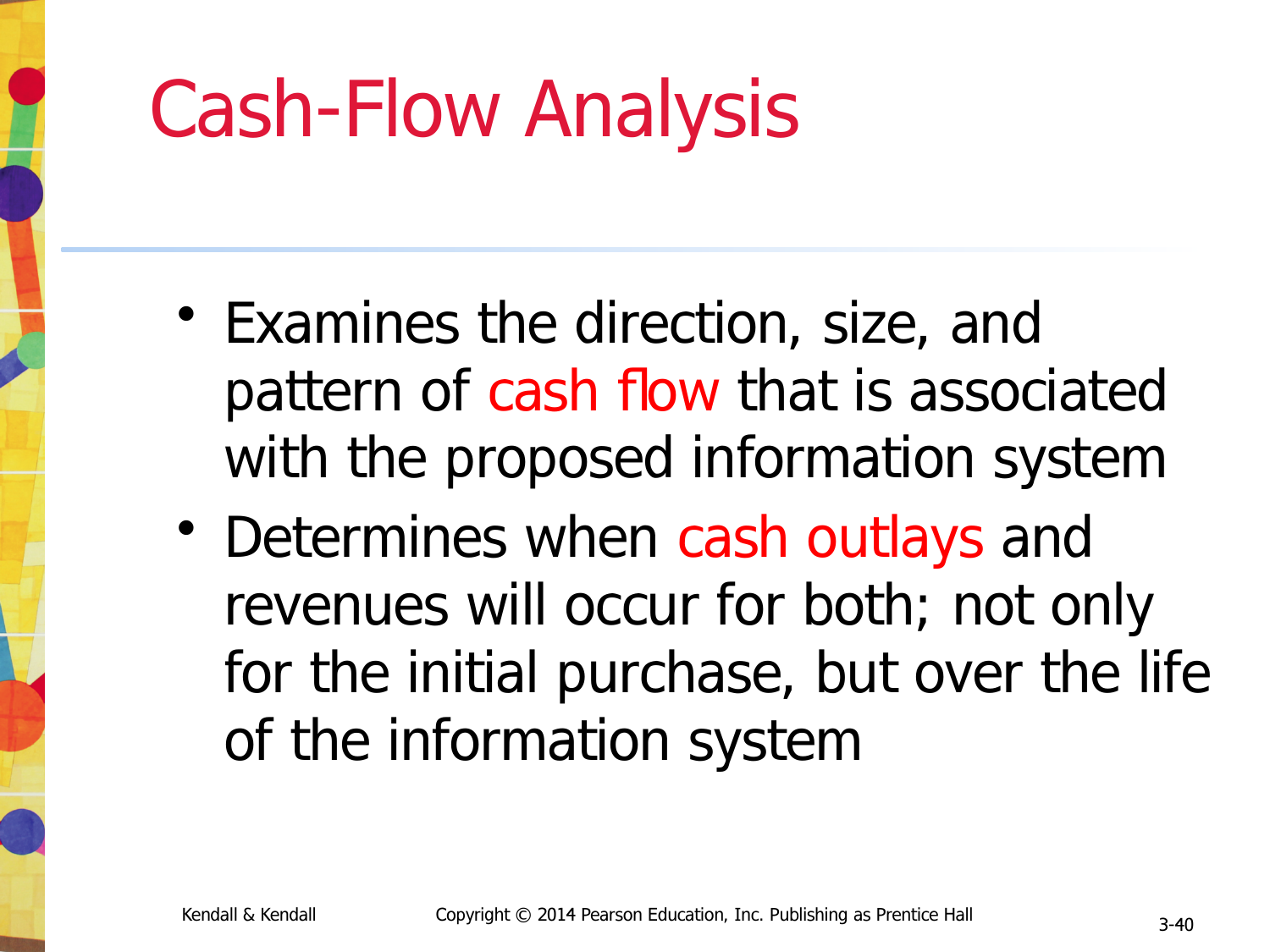

# Cash-Flow Analysis
Examines the direction, size, and pattern of cash flow that is associated with the proposed information system
Determines when cash outlays and revenues will occur for both; not only for the initial purchase, but over the life of the information system
3-40